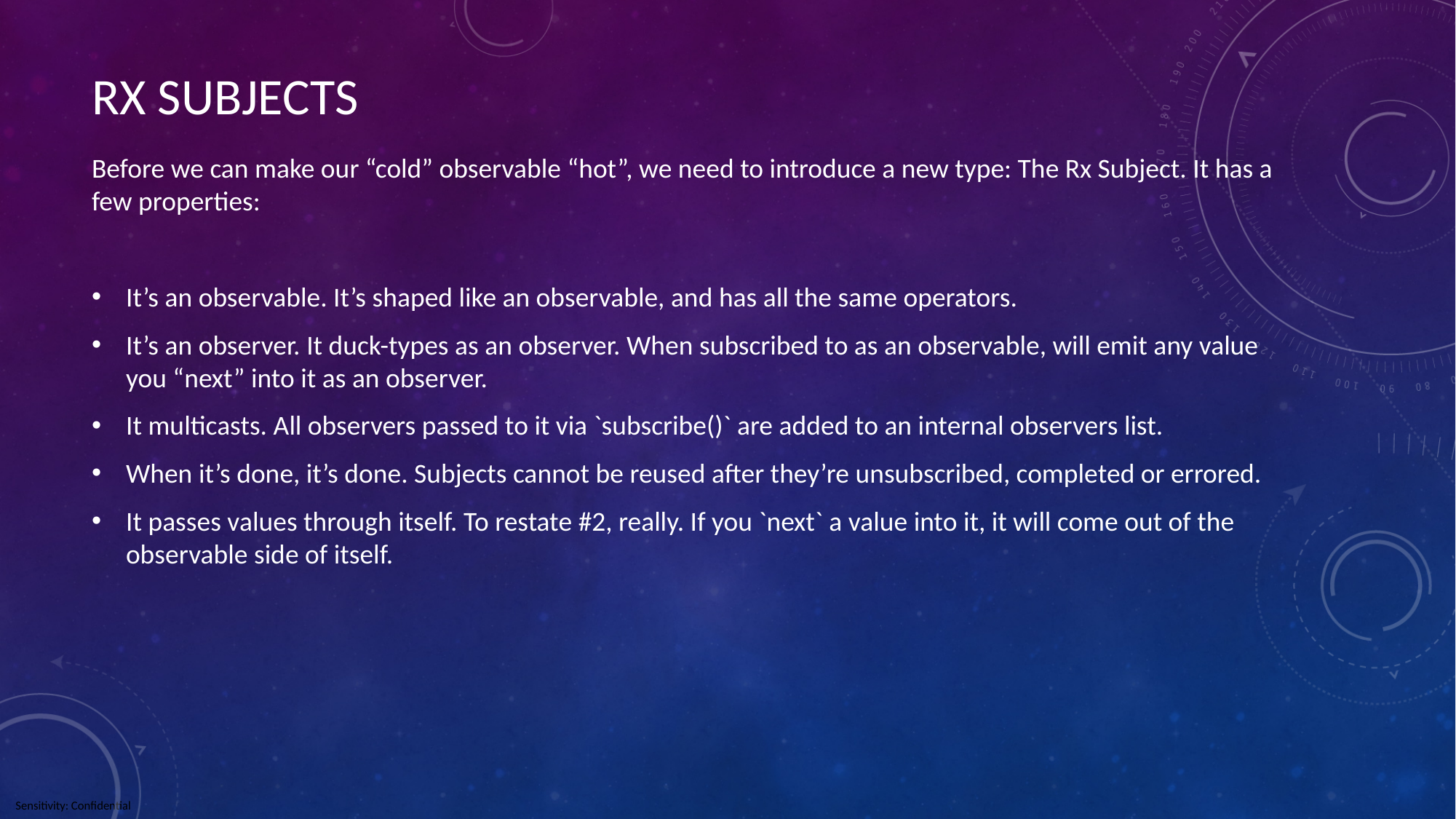

# Rx Subjects
Before we can make our “cold” observable “hot”, we need to introduce a new type: The Rx Subject. It has a few properties:

It’s an observable. It’s shaped like an observable, and has all the same operators.
It’s an observer. It duck-types as an observer. When subscribed to as an observable, will emit any value you “next” into it as an observer.
It multicasts. All observers passed to it via `subscribe()` are added to an internal observers list.
When it’s done, it’s done. Subjects cannot be reused after they’re unsubscribed, completed or errored.
It passes values through itself. To restate #2, really. If you `next` a value into it, it will come out of the observable side of itself.